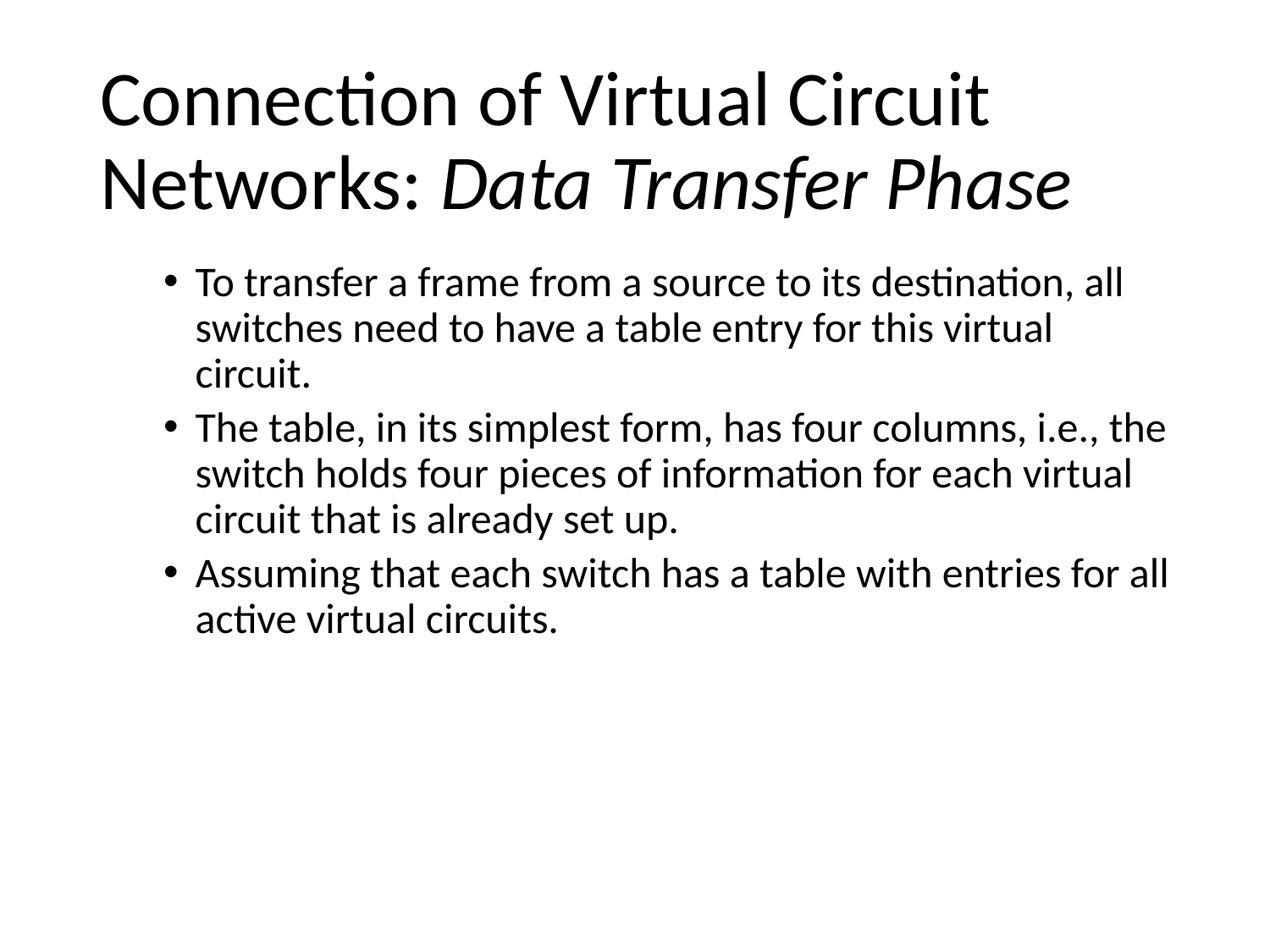

# Connection of Virtual Circuit Networks: Data Transfer Phase
To transfer a frame from a source to its destination, all switches need to have a table entry for this virtual circuit.
The table, in its simplest form, has four columns, i.e., the switch holds four pieces of information for each virtual circuit that is already set up.
Assuming that each switch has a table with entries for all active virtual circuits.